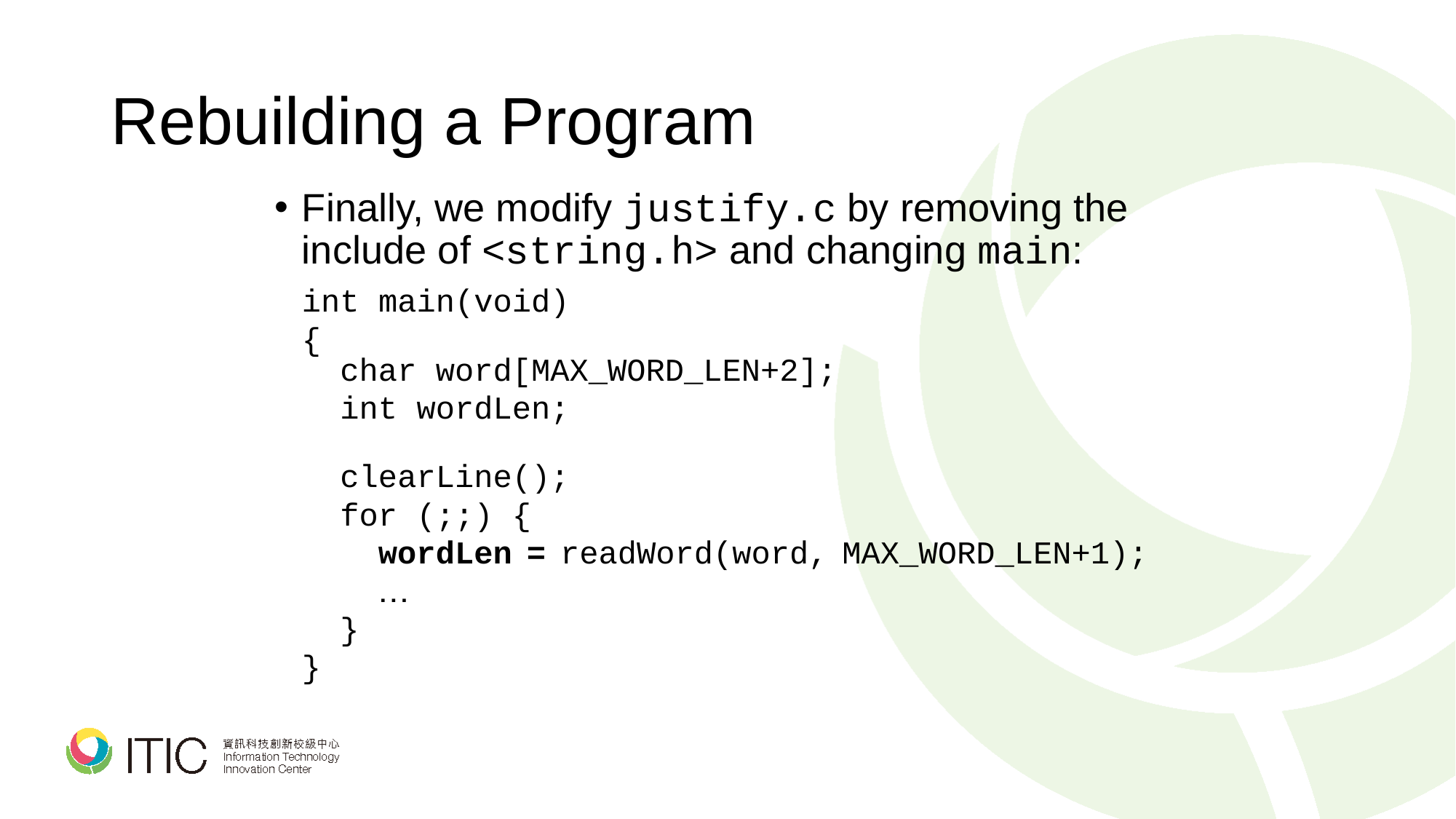

# Rebuilding a Program
Finally, we modify justify.c by removing the include of <string.h> and changing main:
	int main(void)
	{
	  char word[MAX_WORD_LEN+2];
	  int wordLen;

	  clearLine();
	  for (;;) {
	    wordLen = readWord(word, MAX_WORD_LEN+1);
	    …
	  }
	}